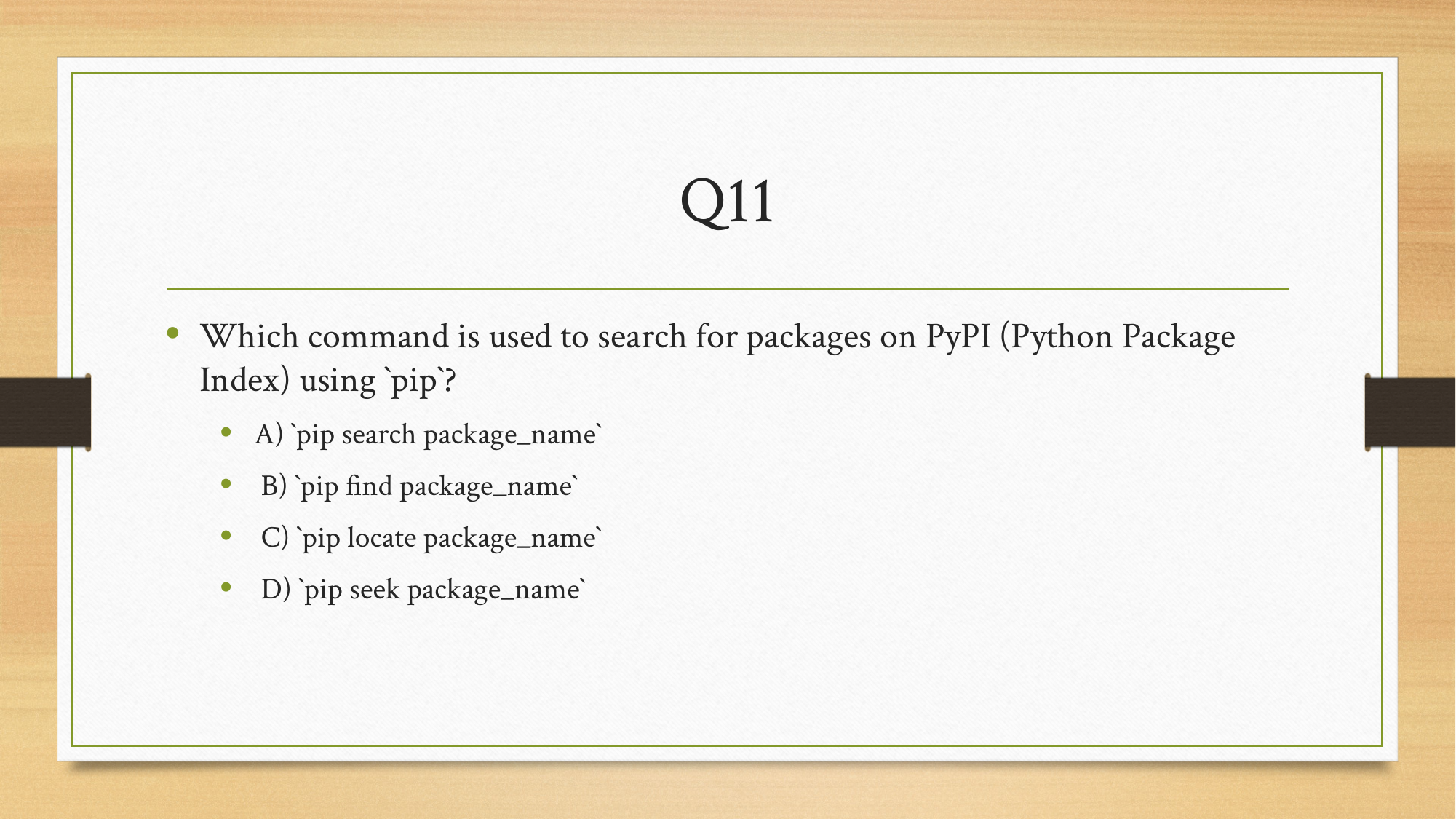

# Q11
Which command is used to search for packages on PyPI (Python Package Index) using `pip`?
A) `pip search package_name`
 B) `pip find package_name`
 C) `pip locate package_name`
 D) `pip seek package_name`